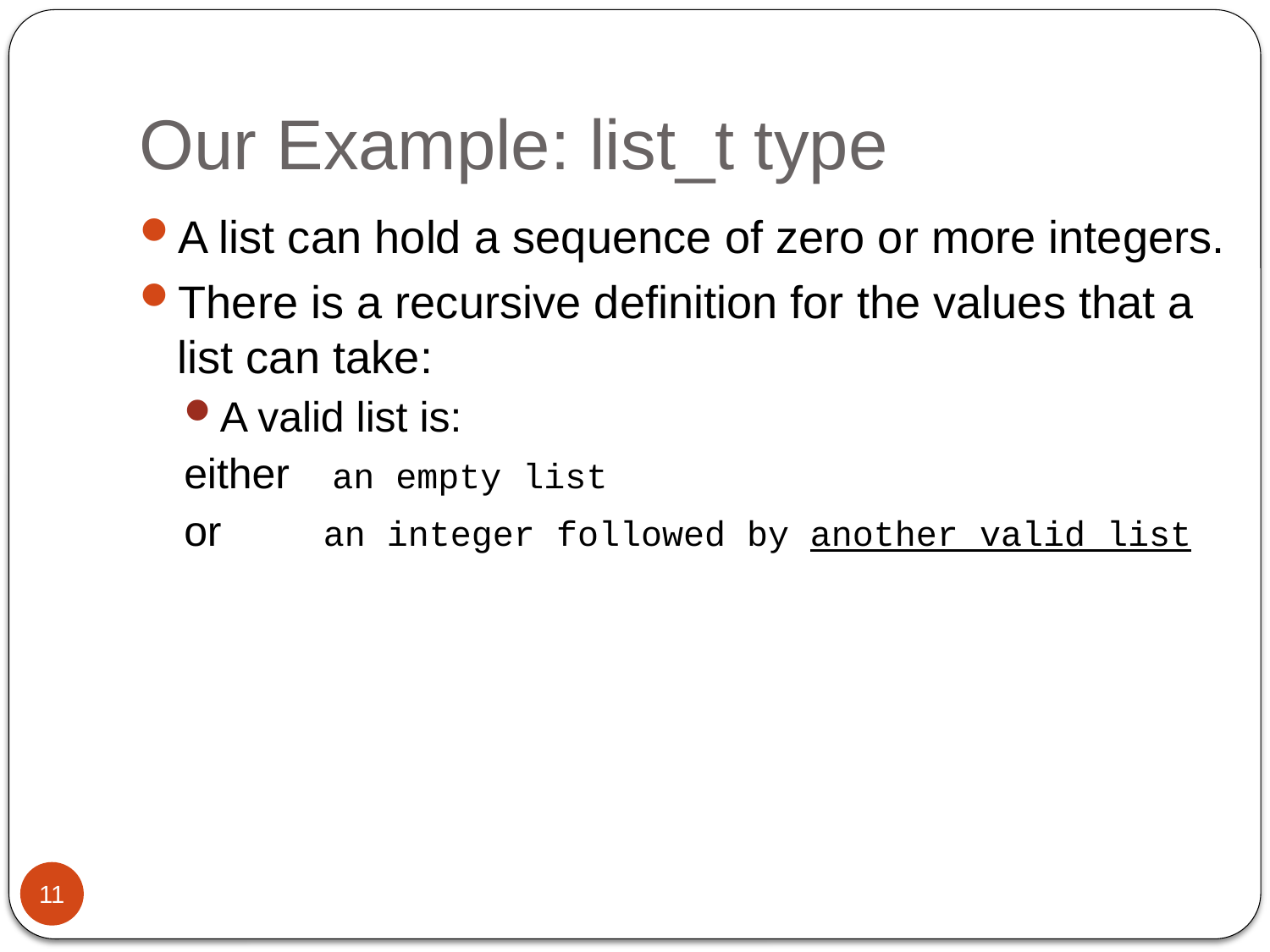

# Our Example: list_t type
A list can hold a sequence of zero or more integers.
There is a recursive definition for the values that a list can take:
A valid list is:
either  an empty list
or    an integer followed by another valid list
11